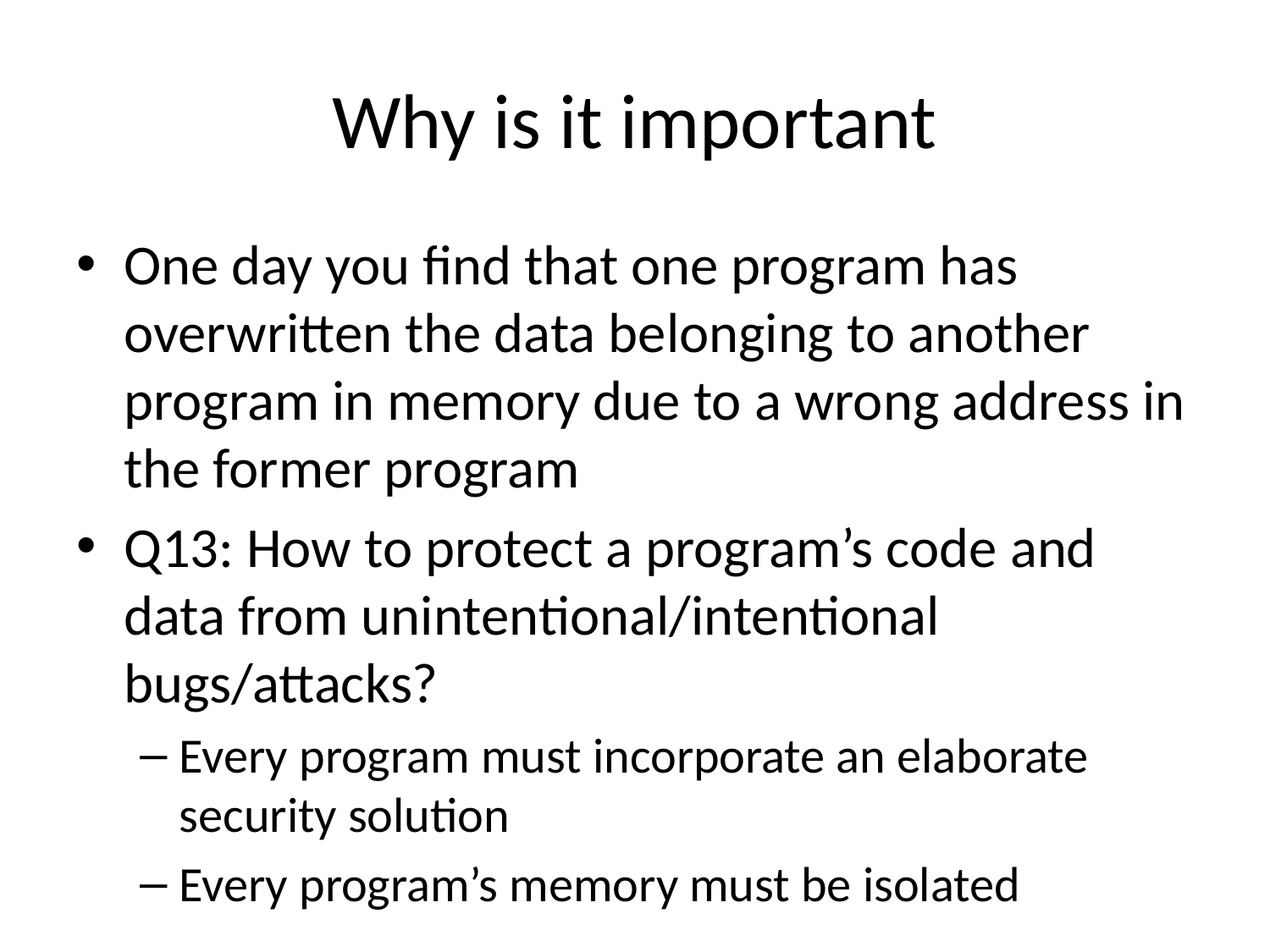

# Why is it important
One day you find that one program has overwritten the data belonging to another program in memory due to a wrong address in the former program
Q13: How to protect a program’s code and data from unintentional/intentional bugs/attacks?
Every program must incorporate an elaborate security solution
Every program’s memory must be isolated